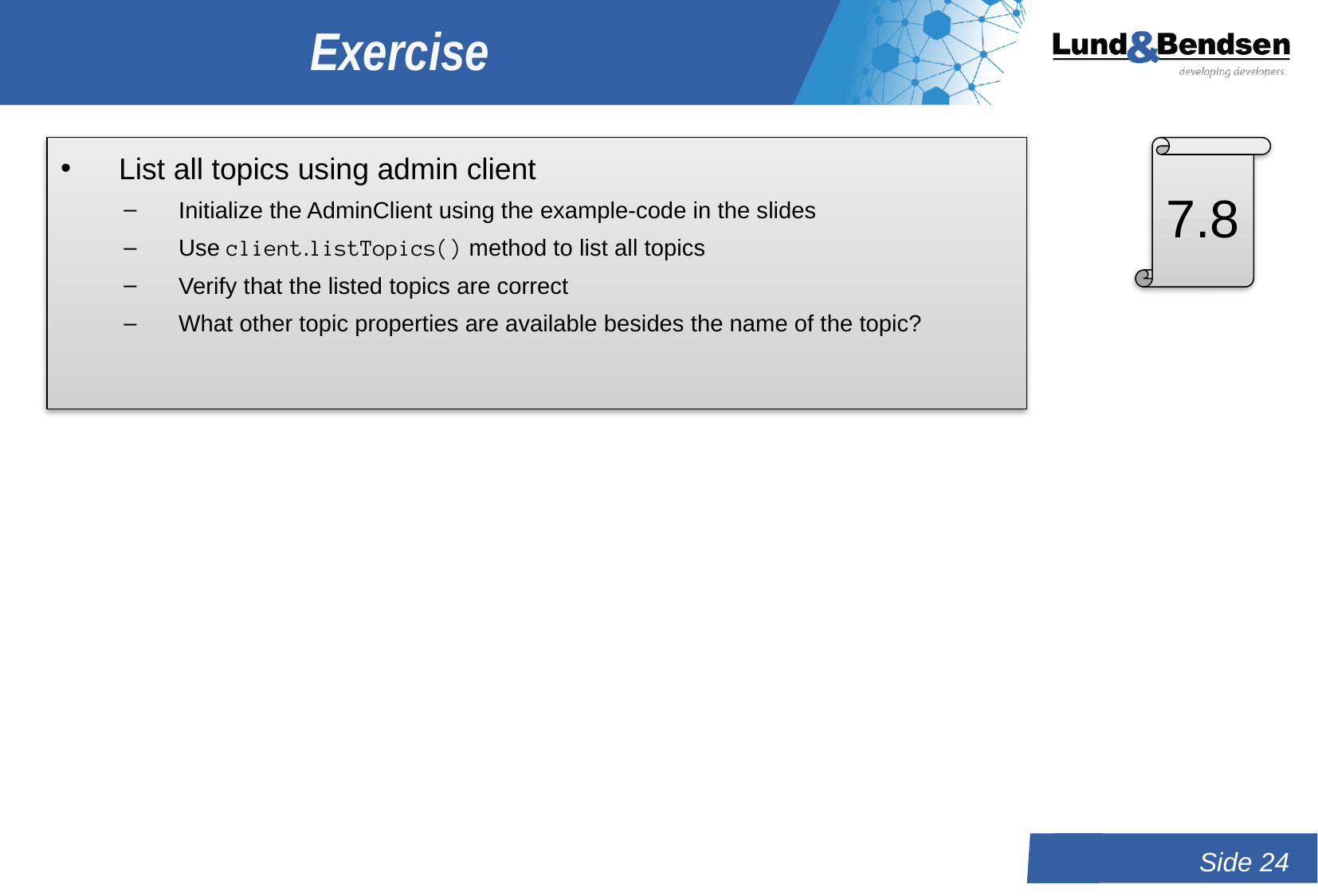

# Exercise
7.8
List all topics using admin client
Initialize the AdminClient using the example-code in the slides
Use client.listTopics() method to list all topics
Verify that the listed topics are correct
What other topic properties are available besides the name of the topic?